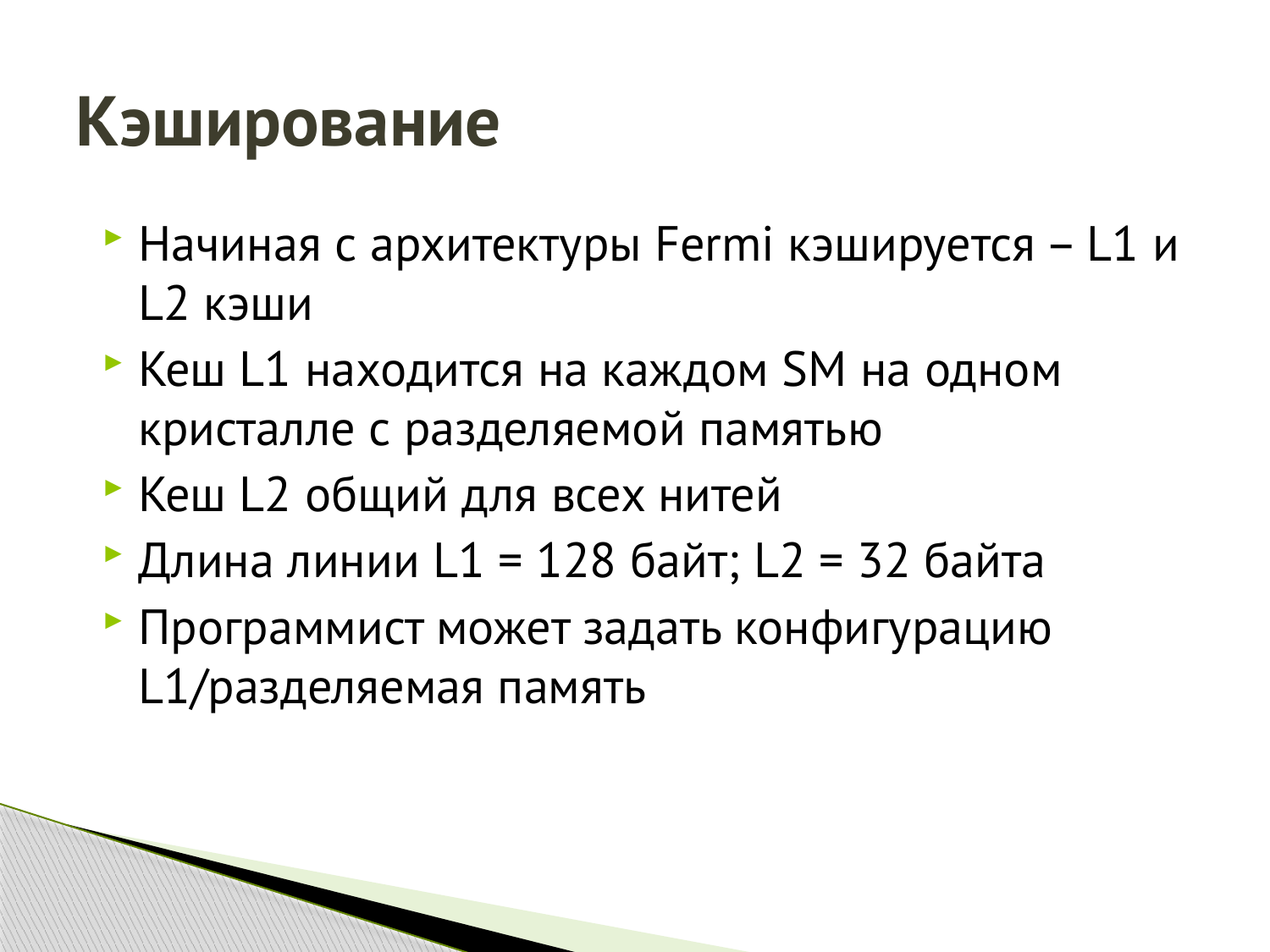

# Кэширование
Начиная с архитектуры Fermi кэшируется – L1 и L2 кэши
Кеш L1 находится на каждом SM на одном кристалле с разделяемой памятью
Кеш L2 общий для всех нитей
Длина линии L1 = 128 байт; L2 = 32 байта
Программист может задать конфигурацию L1/разделяемая память